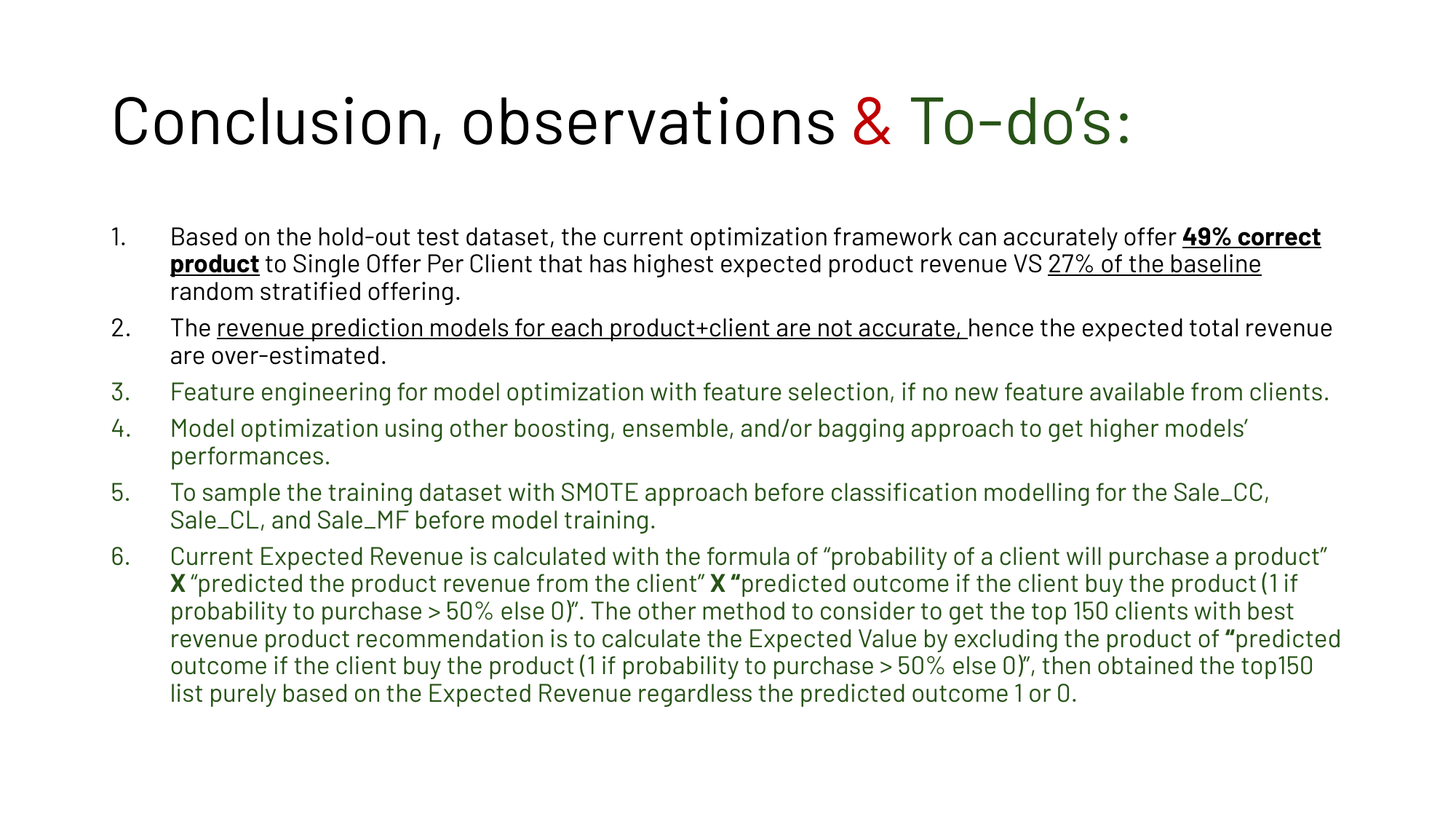

# Conclusion, observations & To-do’s:
Based on the hold-out test dataset, the current optimization framework can accurately offer 49% correct product to Single Offer Per Client that has highest expected product revenue VS 27% of the baseline random stratified offering.
The revenue prediction models for each product+client are not accurate, hence the expected total revenue are over-estimated.
Feature engineering for model optimization with feature selection, if no new feature available from clients.
Model optimization using other boosting, ensemble, and/or bagging approach to get higher models’ performances.
To sample the training dataset with SMOTE approach before classification modelling for the Sale_CC, Sale_CL, and Sale_MF before model training.
Current Expected Revenue is calculated with the formula of “probability of a client will purchase a product” X “predicted the product revenue from the client” X “predicted outcome if the client buy the product (1 if probability to purchase > 50% else 0)”. The other method to consider to get the top 150 clients with best revenue product recommendation is to calculate the Expected Value by excluding the product of “predicted outcome if the client buy the product (1 if probability to purchase > 50% else 0)”, then obtained the top150 list purely based on the Expected Revenue regardless the predicted outcome 1 or 0.